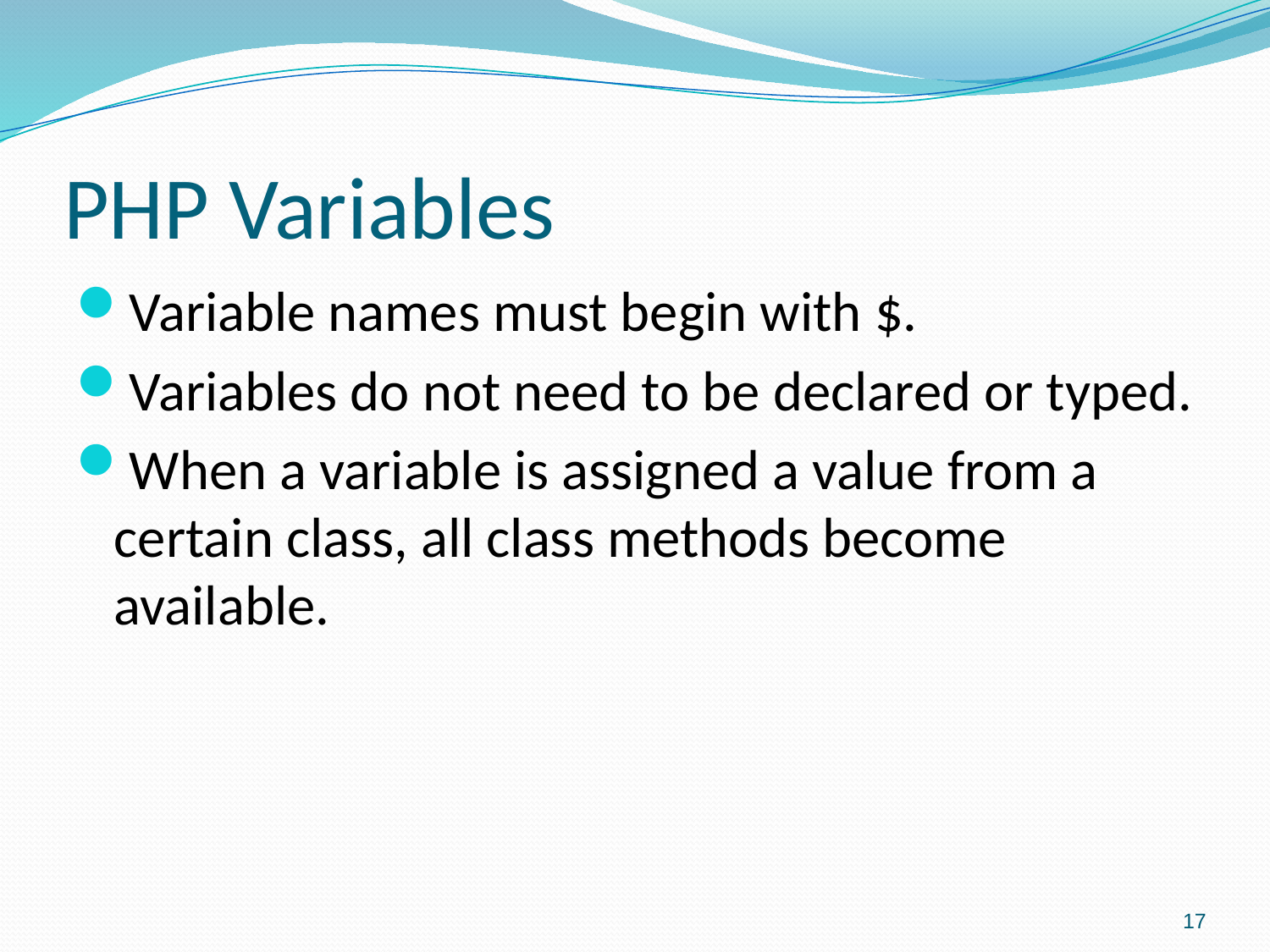

# PHP Variables
Variable names must begin with $.
Variables do not need to be declared or typed.
When a variable is assigned a value from a certain class, all class methods become available.

17